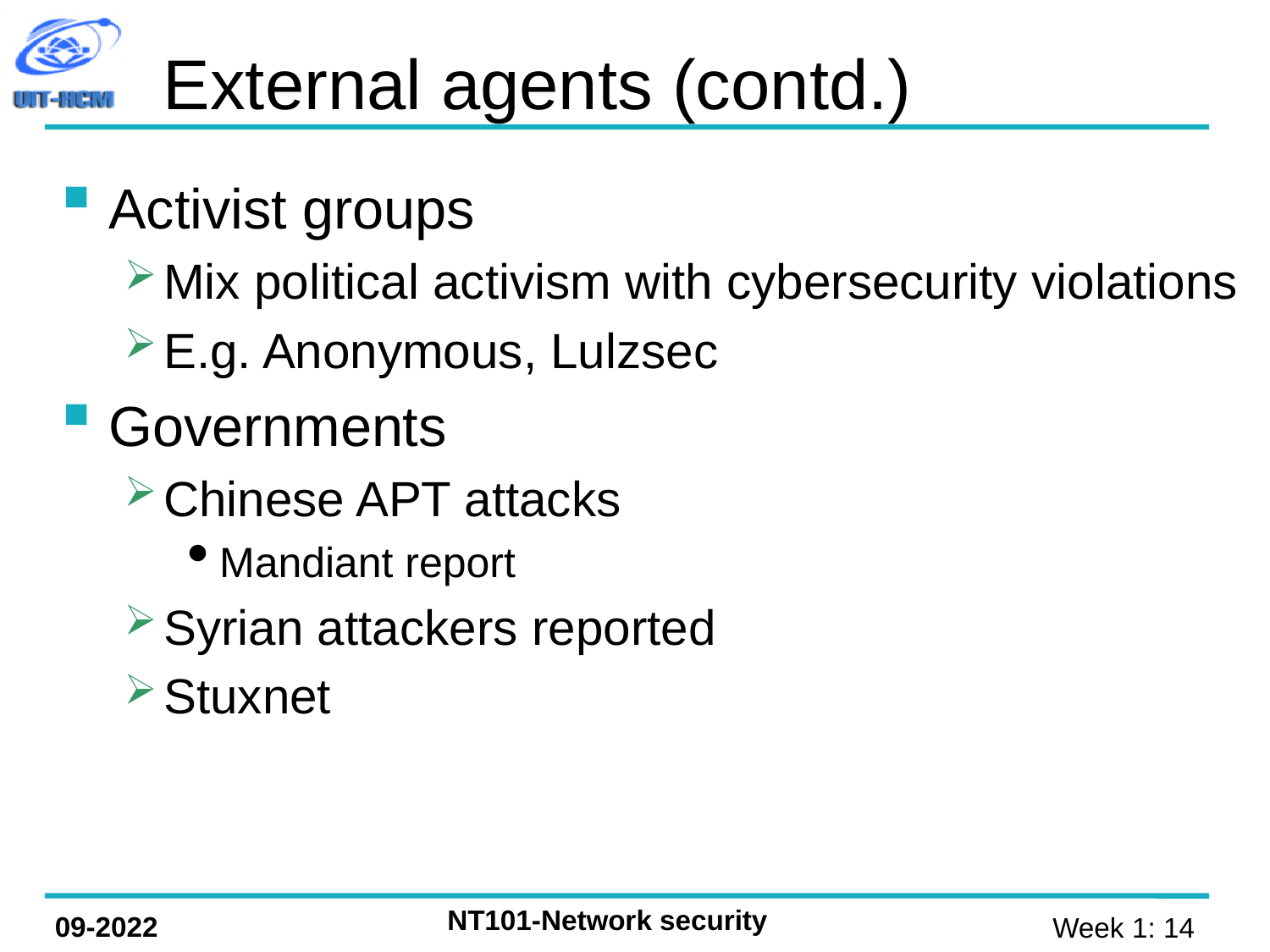

# External agents (contd.)
Activist groups
Mix political activism with cybersecurity violations
E.g. Anonymous, Lulzsec
Governments
Chinese APT attacks
Mandiant report
Syrian attackers reported
Stuxnet